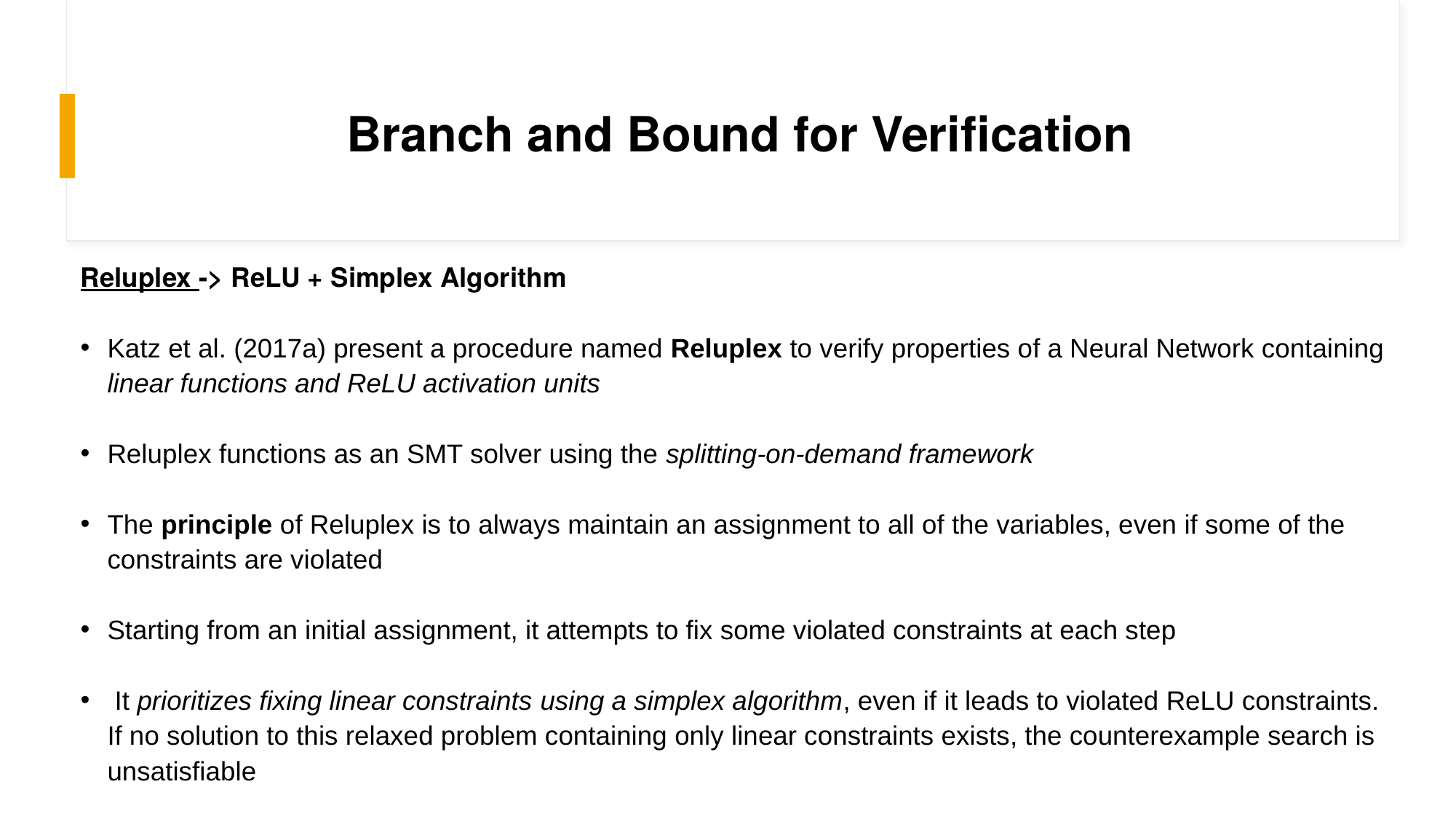

# Branch and Bound for Verification
Reluplex -> ReLU + Simplex Algorithm

Katz et al. (2017a) present a procedure named Reluplex to verify properties of a Neural Network containing linear functions and ReLU activation units

Reluplex functions as an SMT solver using the splitting-on-demand framework

The principle of Reluplex is to always maintain an assignment to all of the variables, even if some of the constraints are violated

Starting from an initial assignment, it attempts to fix some violated constraints at each step

 It prioritizes fixing linear constraints using a simplex algorithm, even if it leads to violated ReLU constraints. If no solution to this relaxed problem containing only linear constraints exists, the counterexample search is unsatisfiable